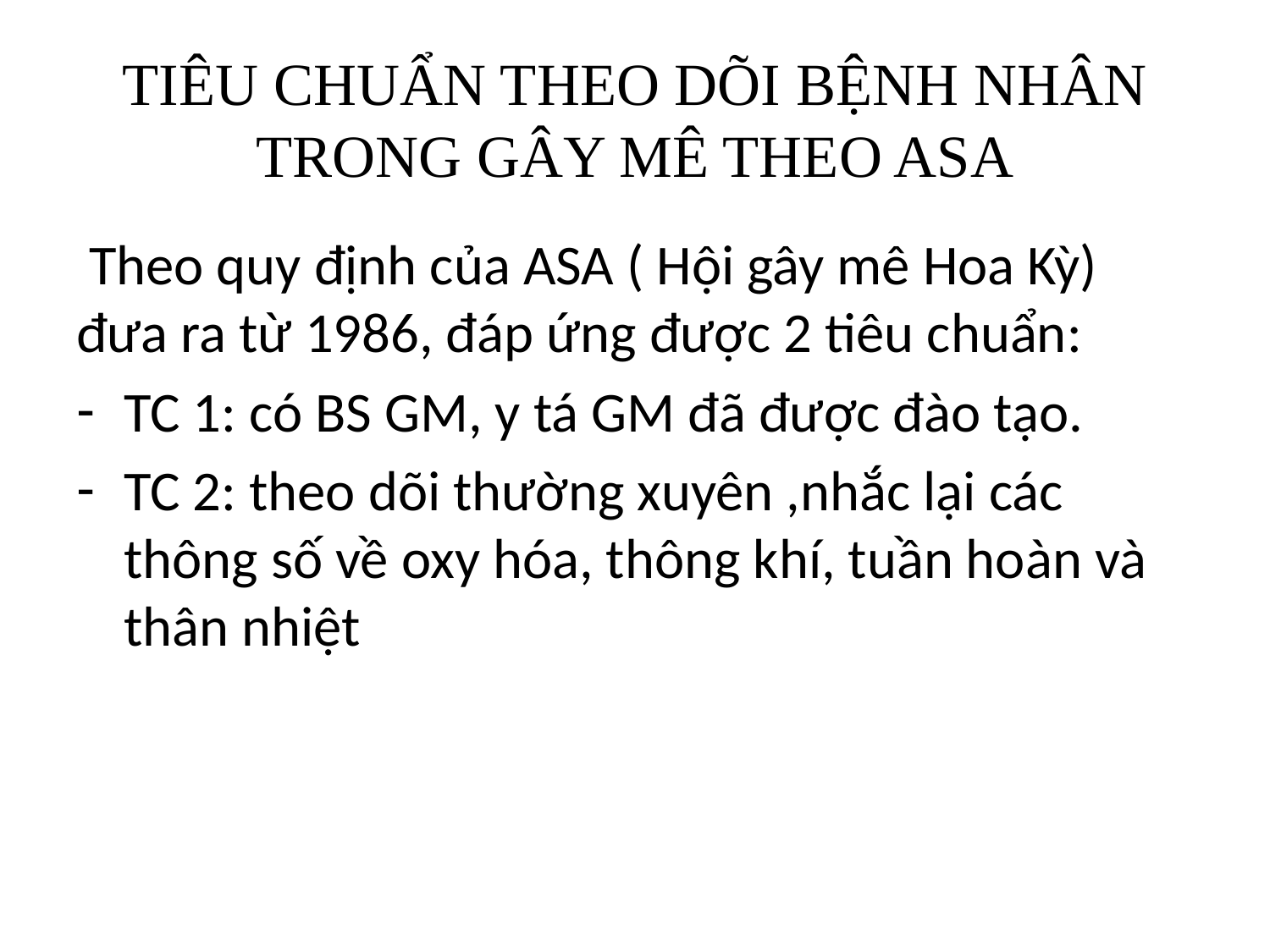

# TIÊU CHUẨN THEO DÕI BỆNH NHÂN TRONG GÂY MÊ THEO ASA
 Theo quy định của ASA ( Hội gây mê Hoa Kỳ) đưa ra từ 1986, đáp ứng được 2 tiêu chuẩn:
TC 1: có BS GM, y tá GM đã được đào tạo.
TC 2: theo dõi thường xuyên ,nhắc lại các thông số về oxy hóa, thông khí, tuần hoàn và thân nhiệt